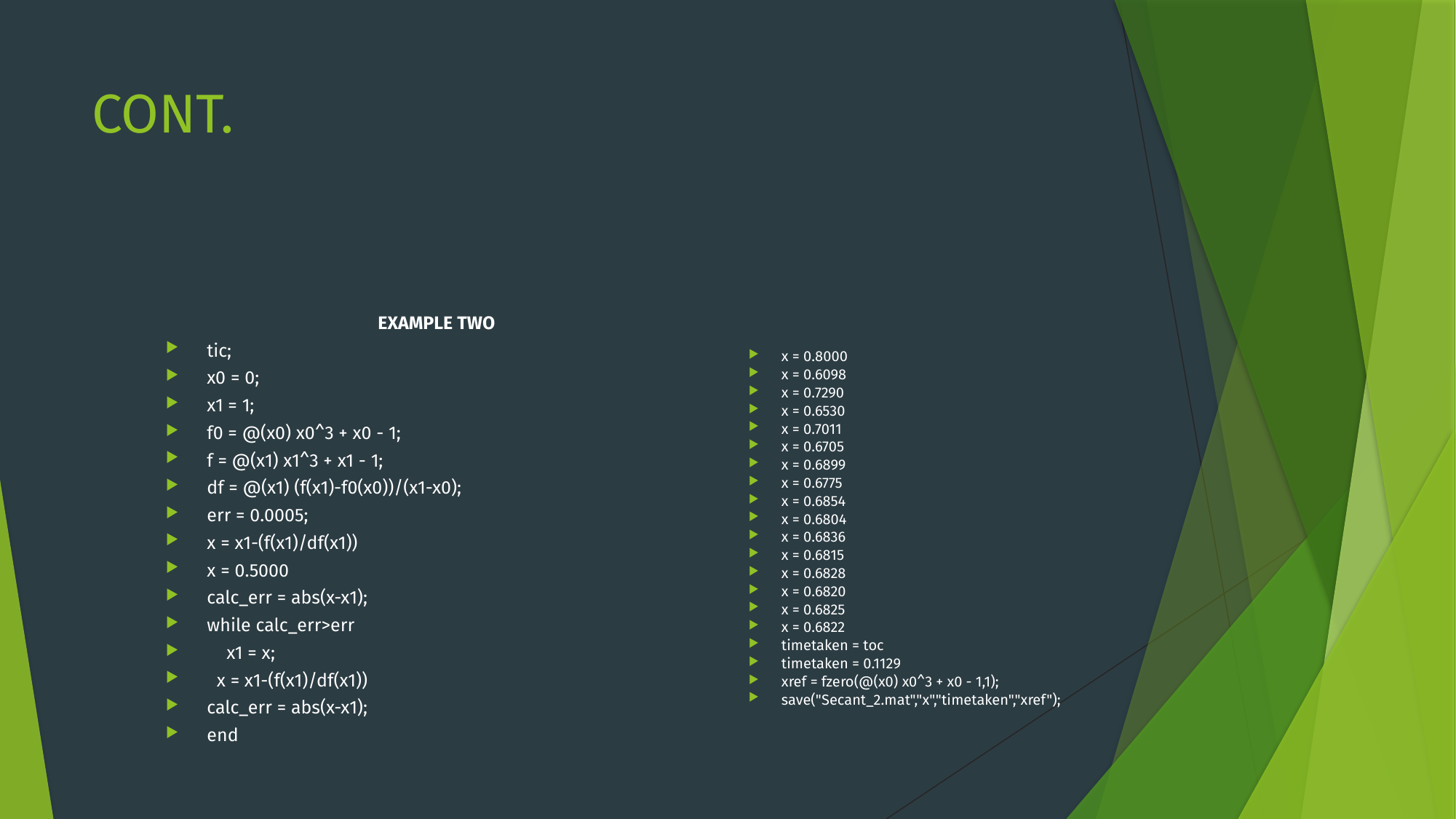

# CONT.
EXAMPLE TWO
tic;
x0 = 0;
x1 = 1;
f0 = @(x0) x0^3 + x0 - 1;
f = @(x1) x1^3 + x1 - 1;
df = @(x1) (f(x1)-f0(x0))/(x1-x0);
err = 0.0005;
x = x1-(f(x1)/df(x1))
x = 0.5000
calc_err = abs(x-x1);
while calc_err>err
    x1 = x;
  x = x1-(f(x1)/df(x1))
calc_err = abs(x-x1);
end

x = 0.8000
x = 0.6098
x = 0.7290
x = 0.6530
x = 0.7011
x = 0.6705
x = 0.6899
x = 0.6775
x = 0.6854
x = 0.6804
x = 0.6836
x = 0.6815
x = 0.6828
x = 0.6820
x = 0.6825
x = 0.6822
timetaken = toc
timetaken = 0.1129
xref = fzero(@(x0) x0^3 + x0 - 1,1);
save("Secant_2.mat","x","timetaken","xref");